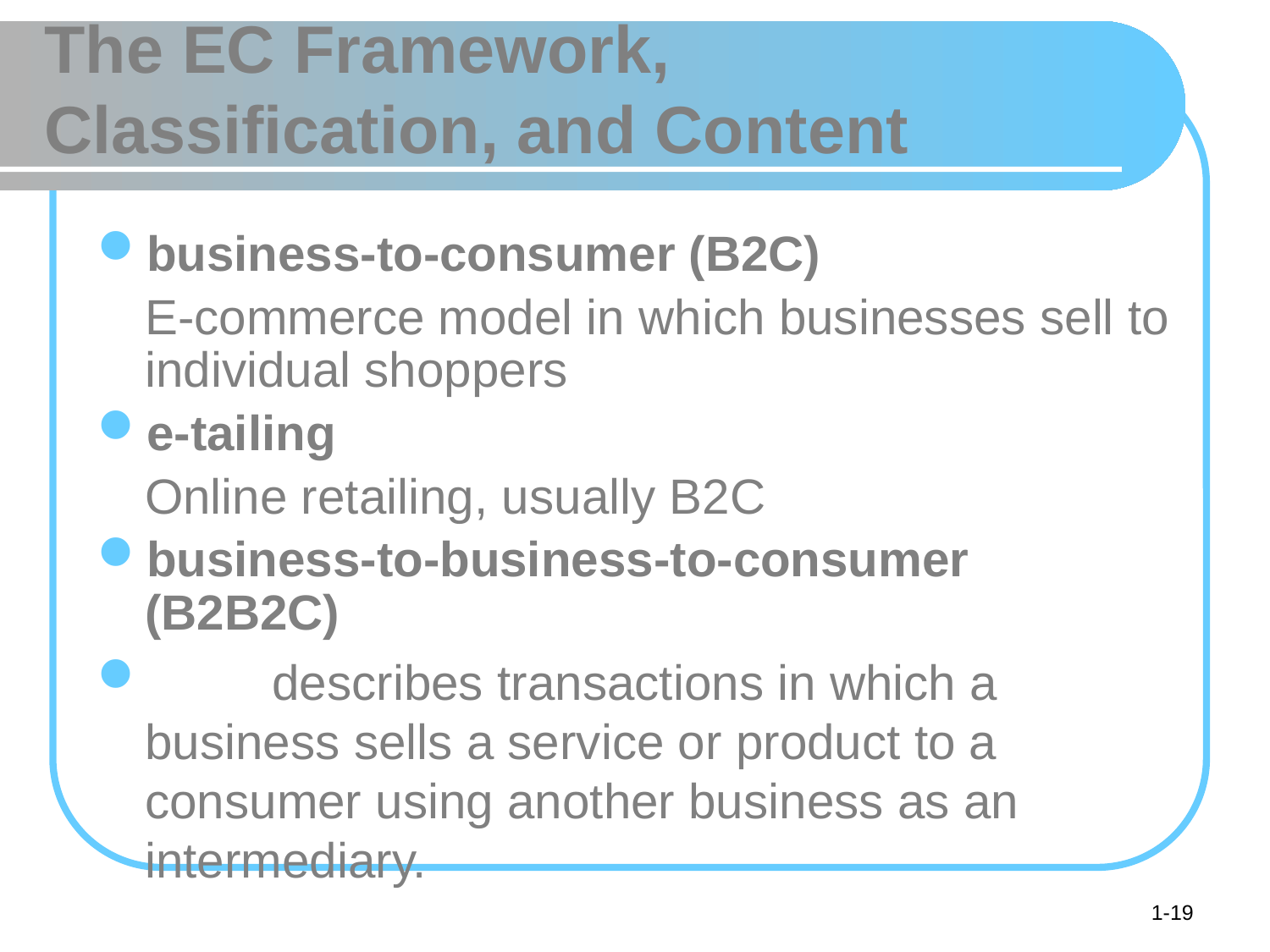

# The EC Framework, Classification, and Content
business-to-consumer (B2C)
	E-commerce model in which businesses sell to individual shoppers
e-tailing
	Online retailing, usually B2C
business-to-business-to-consumer (B2B2C)
	describes transactions in which a business sells a service or product to a consumer using another business as an intermediary.
1-19